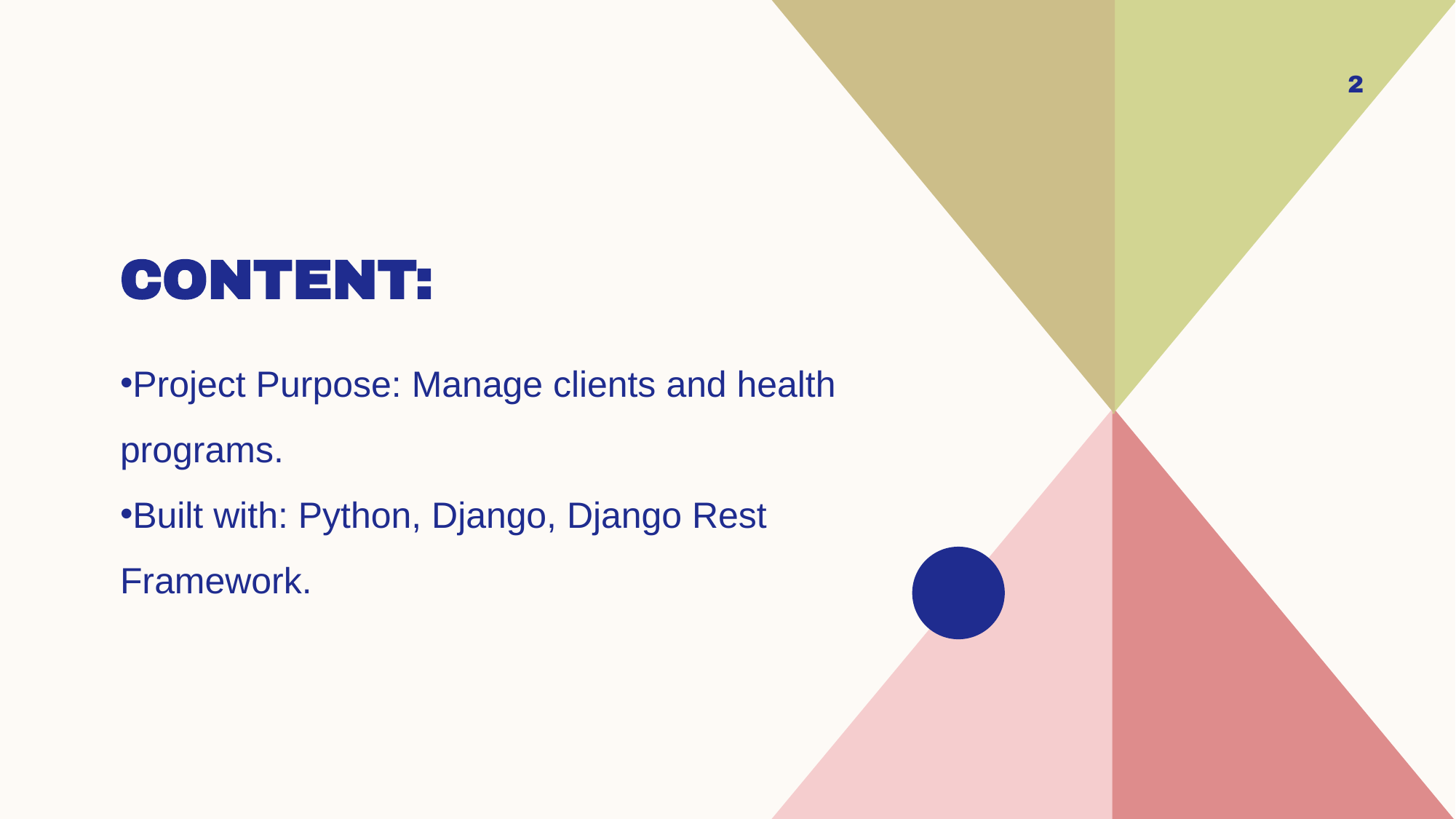

2
# Content:
Project Purpose: Manage clients and health programs.
Built with: Python, Django, Django Rest Framework.